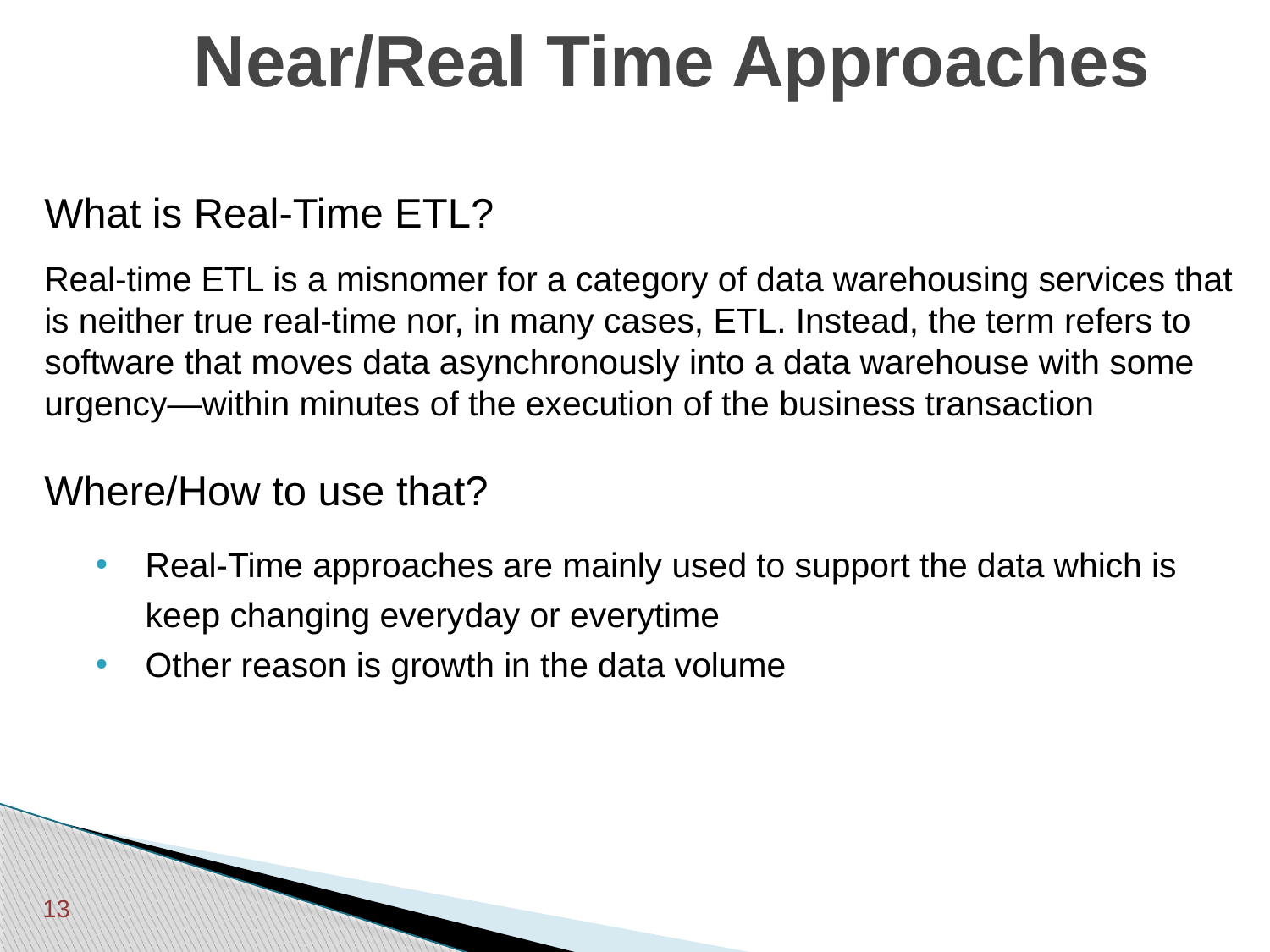

# Near/Real Time Approaches
What is Real-Time ETL?
Real-time ETL is a misnomer for a category of data warehousing services that is neither true real-time nor, in many cases, ETL. Instead, the term refers to software that moves data asynchronously into a data warehouse with some urgency—within minutes of the execution of the business transaction
Where/How to use that?
Real-Time approaches are mainly used to support the data which is keep changing everyday or everytime
Other reason is growth in the data volume

13